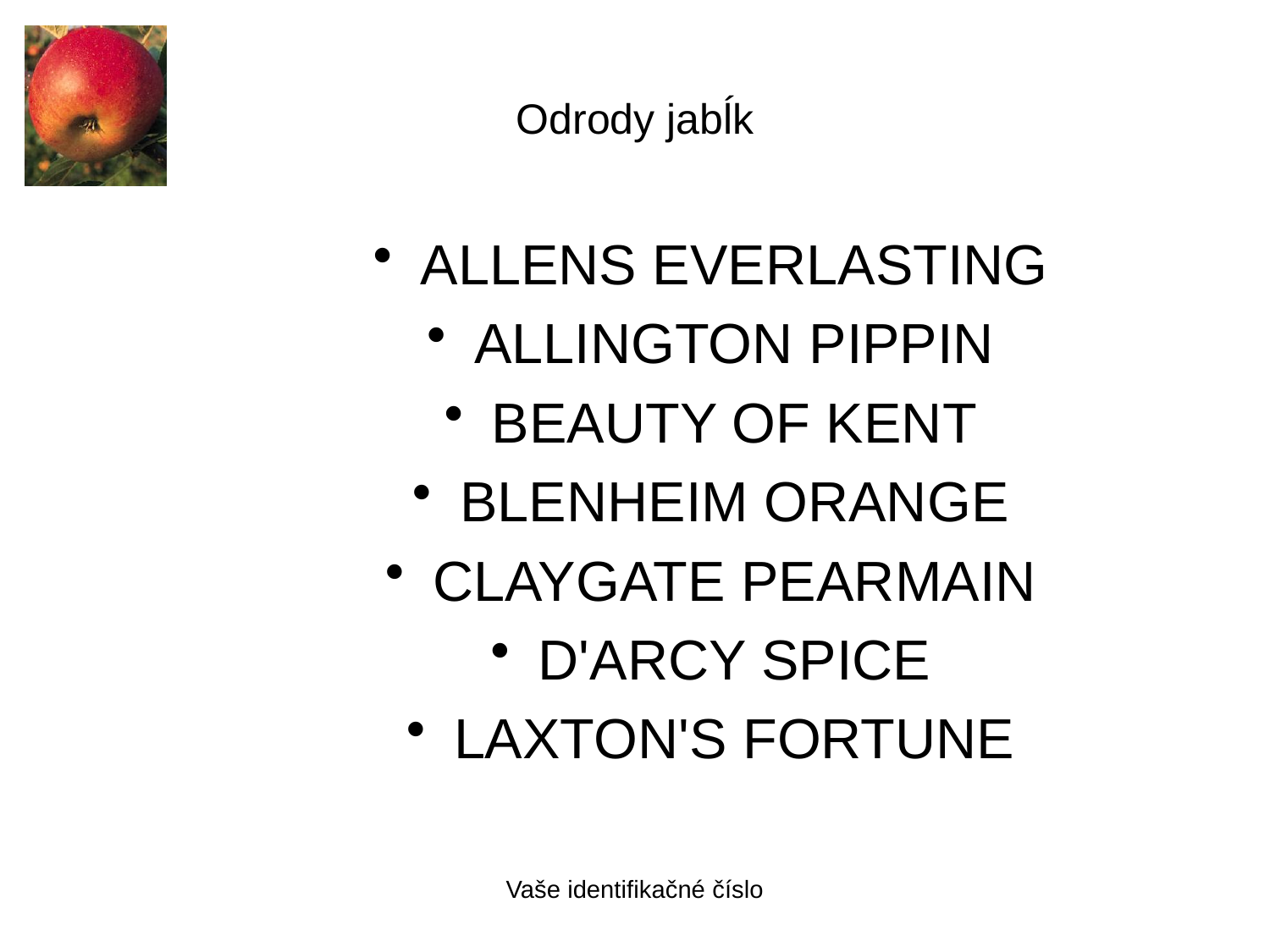

# Odrody jabĺk
ALLENS EVERLASTING
ALLINGTON PIPPIN
BEAUTY OF KENT
BLENHEIM ORANGE
CLAYGATE PEARMAIN
D'ARCY SPICE
LAXTON'S FORTUNE
Vaše identifikačné číslo